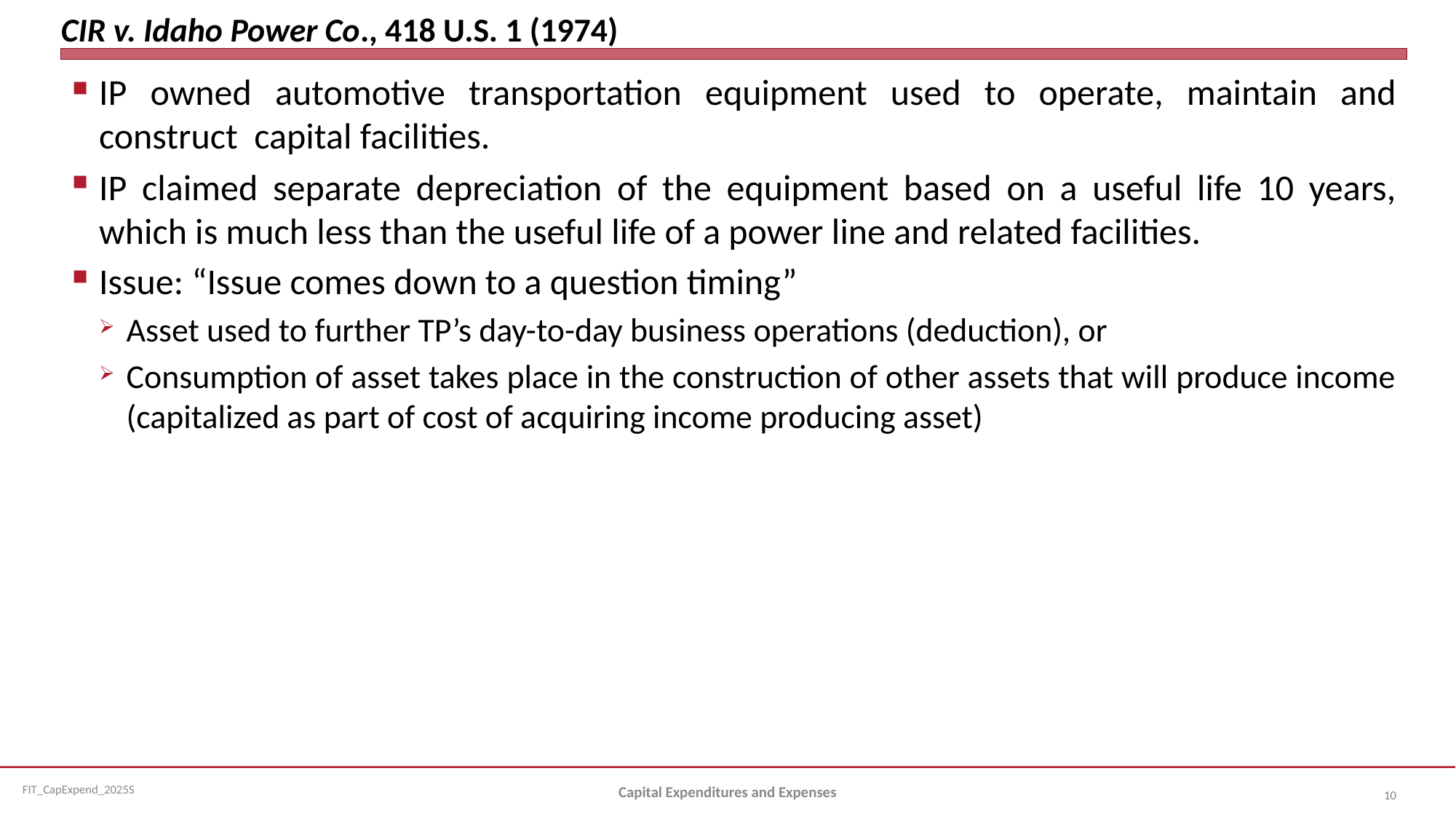

# CIR v. Idaho Power Co., 418 U.S. 1 (1974)
IP owned automotive transportation equipment used to operate, maintain and construct  capital facilities.
IP claimed separate depreciation of the equipment based on a useful life 10 years, which is much less than the useful life of a power line and related facilities.
Issue: “Issue comes down to a question timing”
Asset used to further TP’s day-to-day business operations (deduction), or
Consumption of asset takes place in the construction of other assets that will produce income (capitalized as part of cost of acquiring income producing asset)

Capital Expenditures and Expenses
10